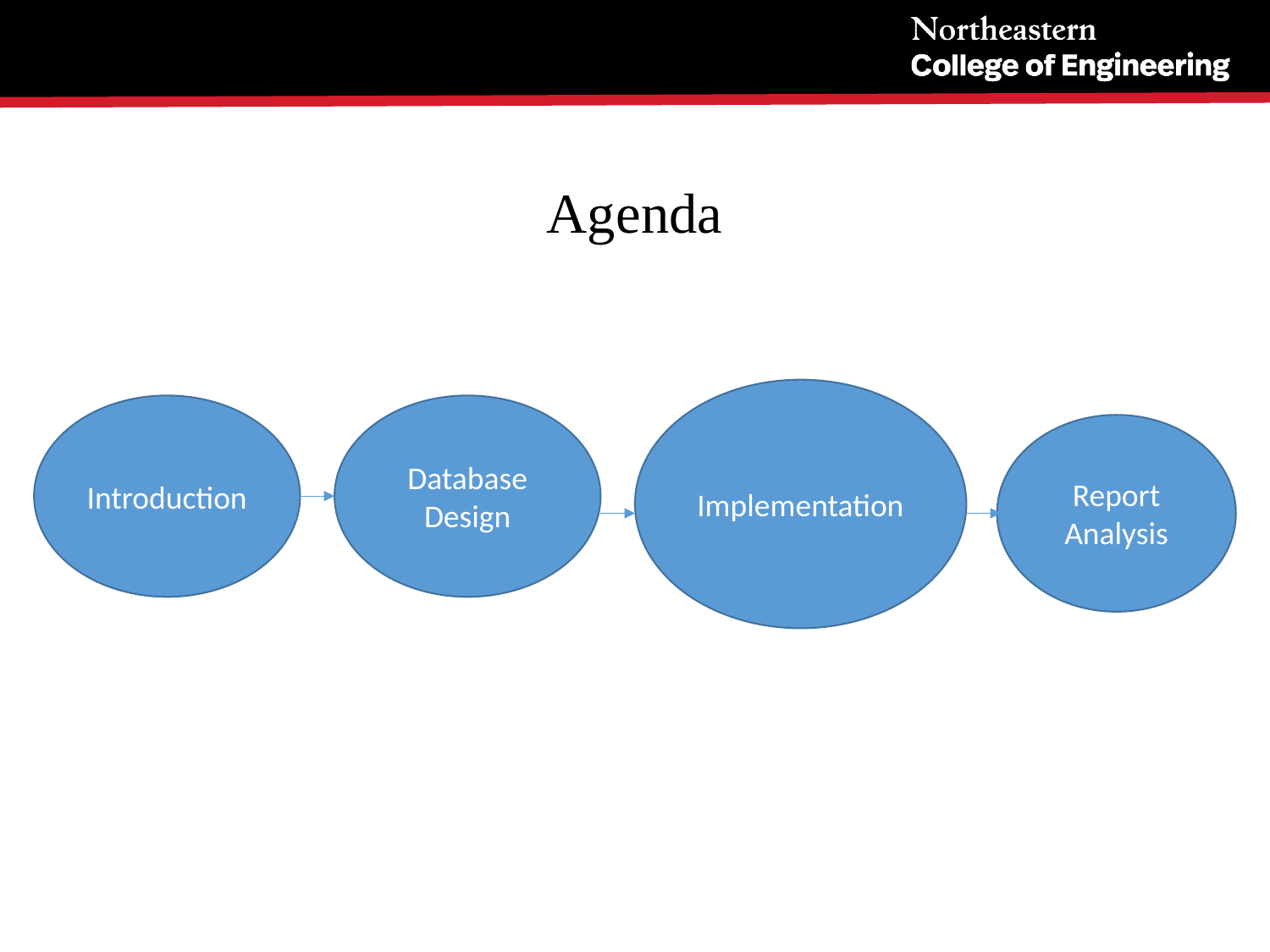

Agenda
Implementation
Introduction
Database Design
Report Analysis